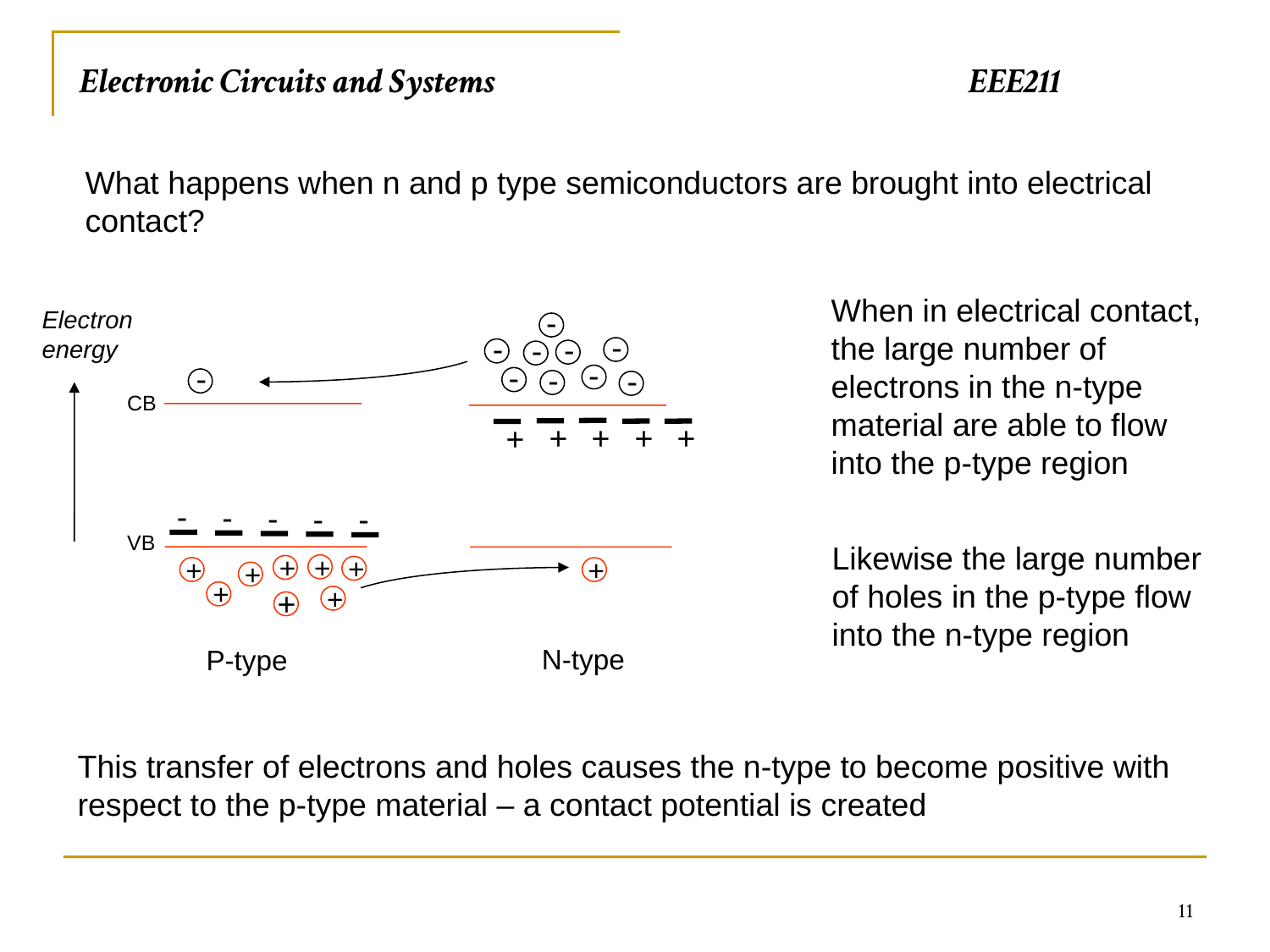

# Electronic Circuits and Systems			   	EEE211
What happens when n and p type semiconductors are brought into electrical contact?
When in electrical contact, the large number of electrons in the n-type material are able to flow into the p-type region
-
Electron energy

-
-
-
-

-
-
-
-
-

CB

+
+
+
+
+

-

-

-

-

-

VB
+

+

+

+

+

+

+

+

+

N-type
P-type
Likewise the large number of holes in the p-type flow into the n-type region
This transfer of electrons and holes causes the n-type to become positive with respect to the p-type material – a contact potential is created
11